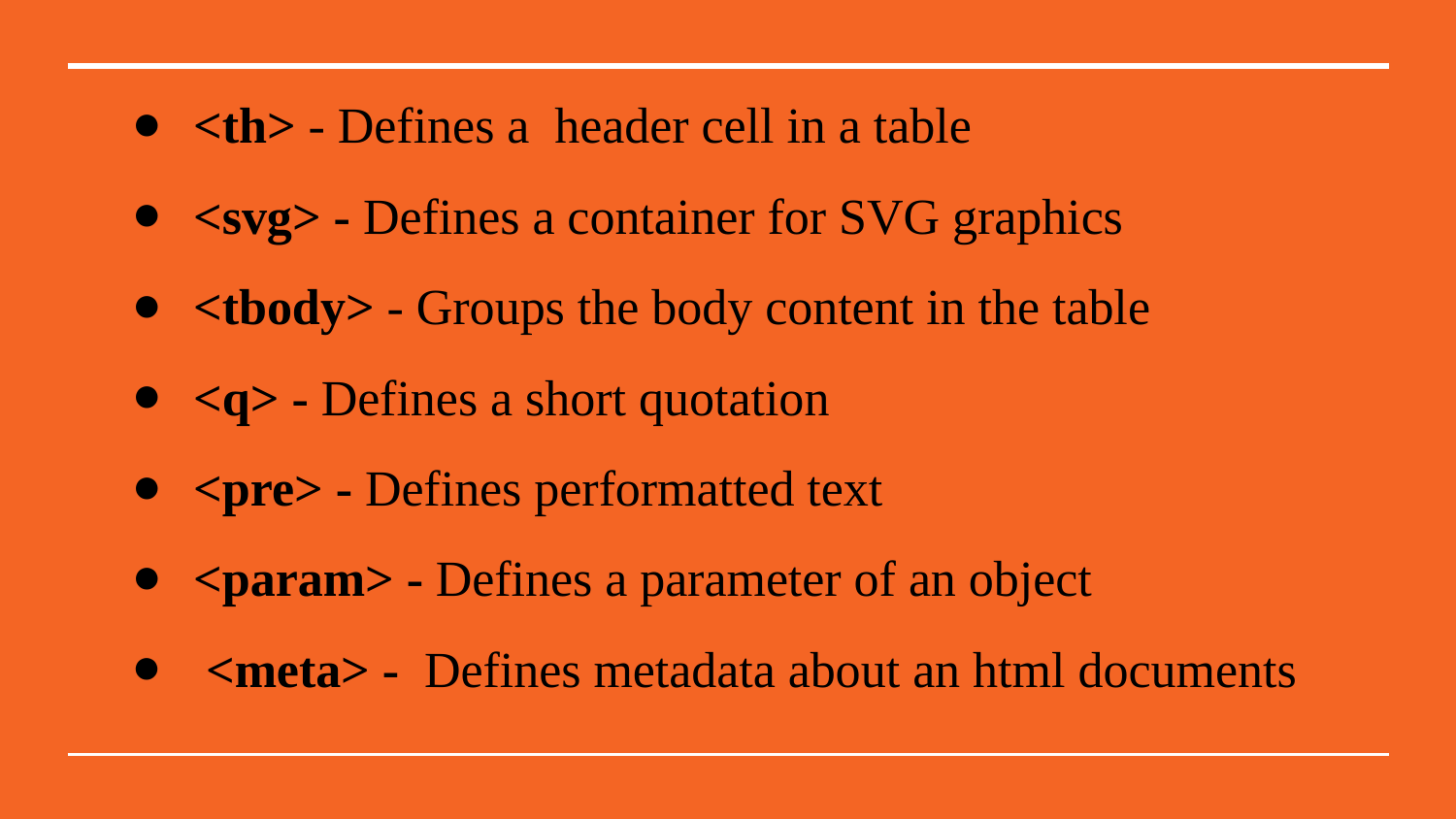

<th> - Defines a  header cell in a table
<svg> - Defines a container for SVG graphics
<tbody> - Groups the body content in the table
<q> - Defines a short quotation
<pre> - Defines performatted text
<param> - Defines a parameter of an object
 <meta> -  Defines metadata about an html documents